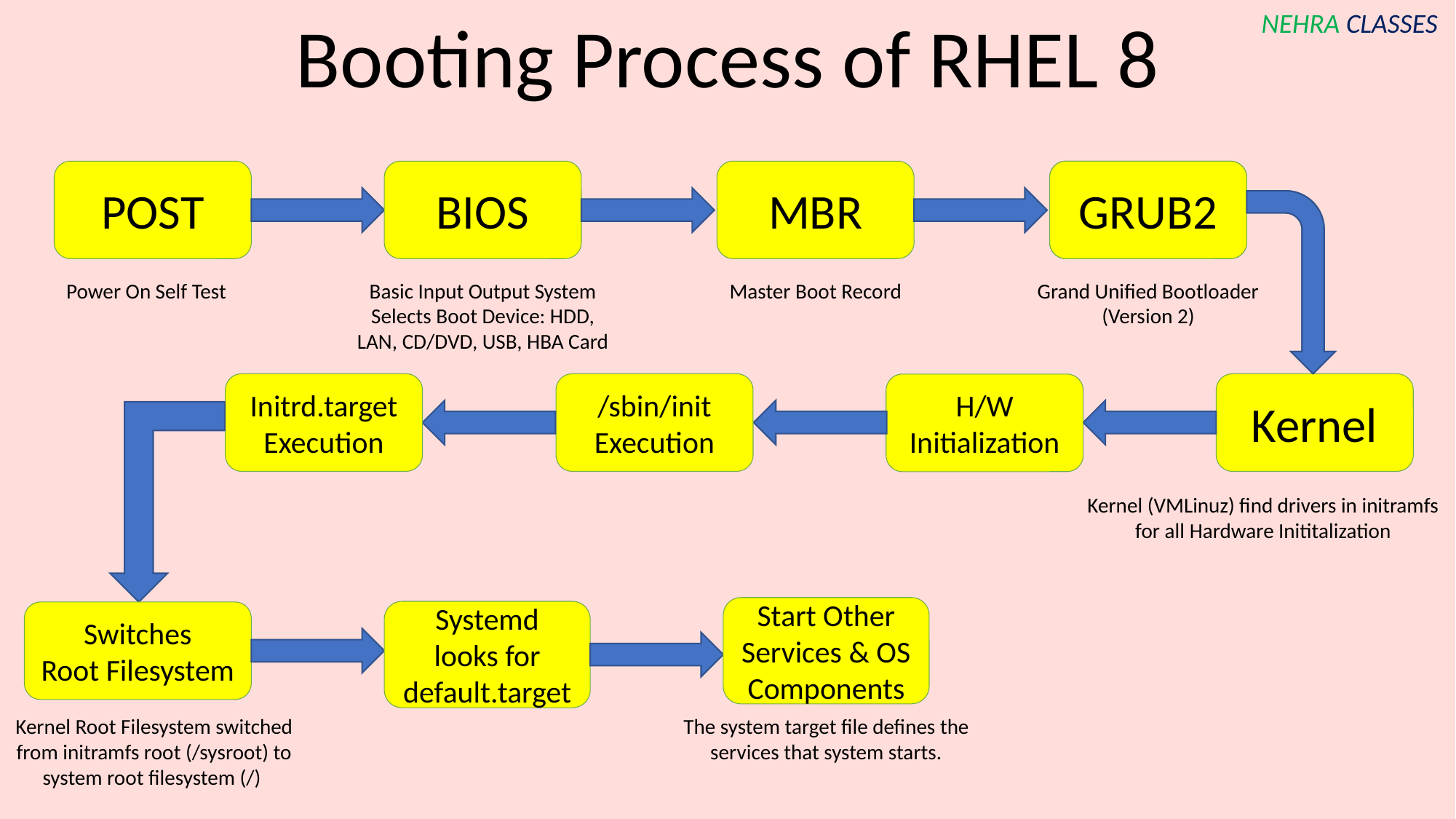

Booting Process of RHEL 8
MBR
GRUB2
POST
BIOS
GRUB2

Power On Self Test

Basic Input Output System
Selects Boot Device: HDD, LAN, CD/DVD, USB, HBA Card

Master Boot Record

Grand Unified Bootloader (Version 2)
Initrd.target
Execution
/sbin/init
Execution
Kernel
H/W Initialization

Kernel (VMLinuz) find drivers in initramfs for all Hardware Inititalization

Start Other Services & OS Components
Systemd looks for default.target
Switches
Root Filesystem

The system target file defines the services that system starts.

Kernel Root Filesystem switched from initramfs root (/sysroot) to system root filesystem (/)